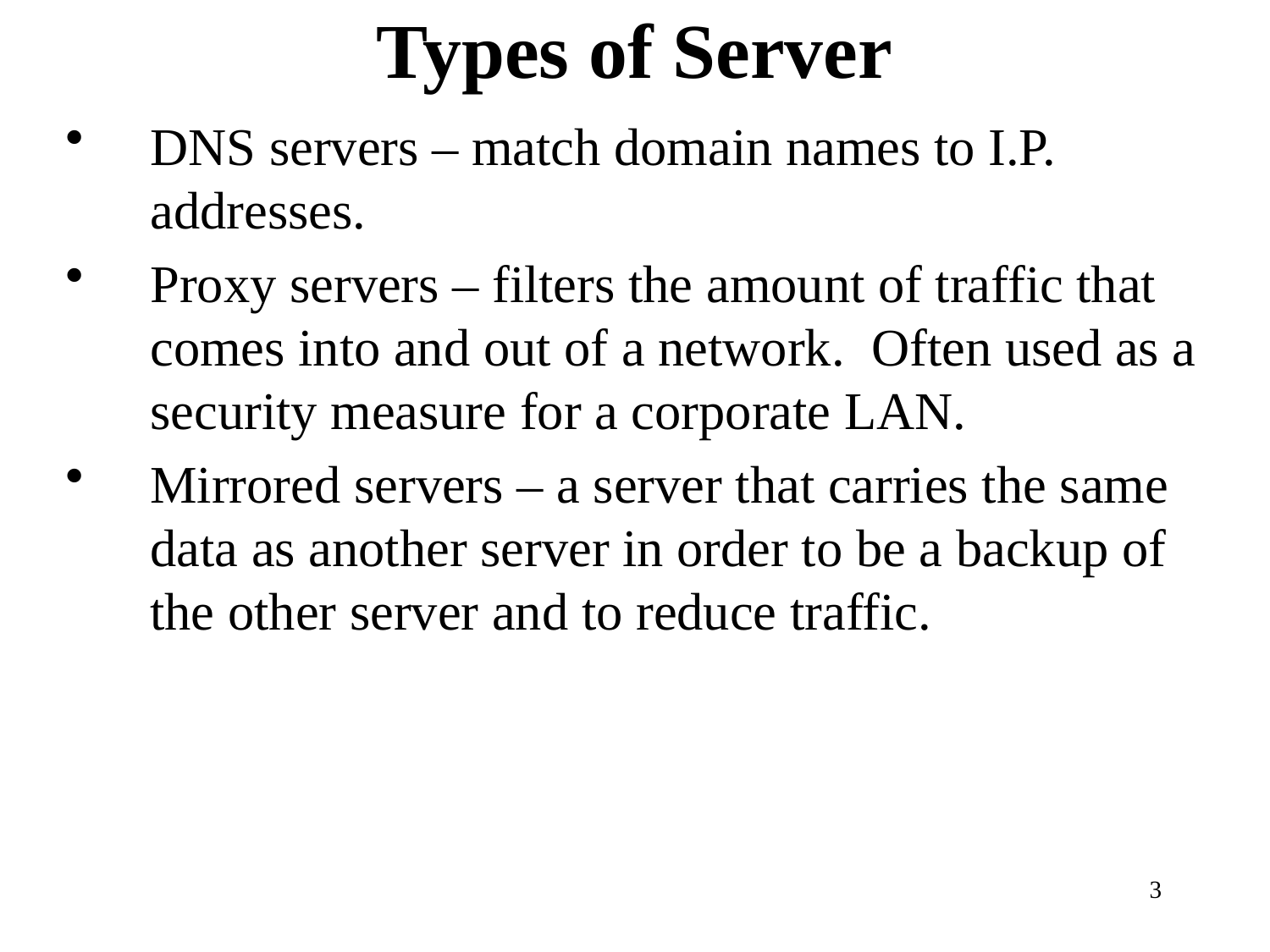

# Types of Server
DNS servers – match domain names to I.P. addresses.
Proxy servers – filters the amount of traffic that comes into and out of a network.  Often used as a security measure for a corporate LAN.
Mirrored servers – a server that carries the same data as another server in order to be a backup of the other server and to reduce traffic.
3